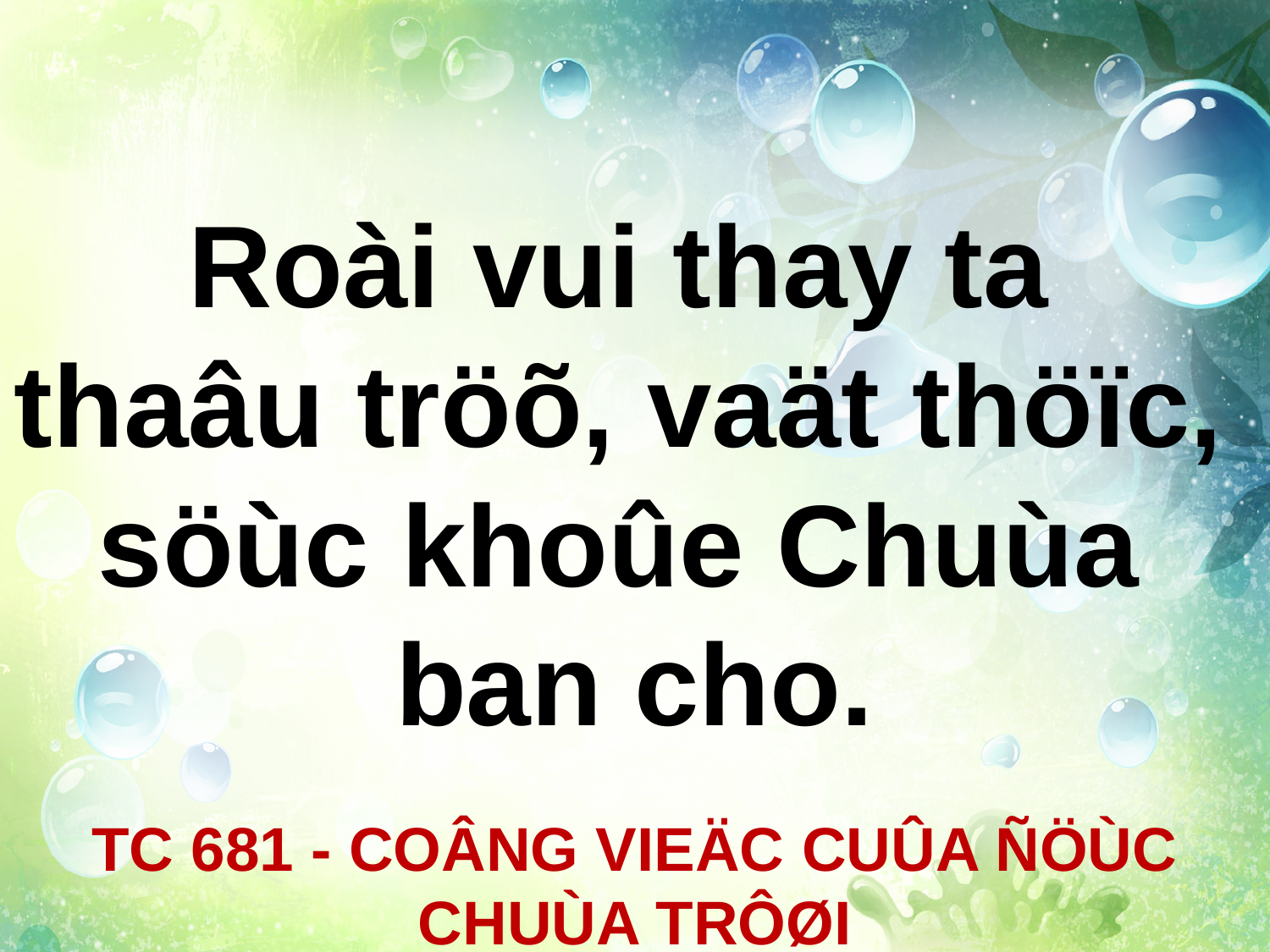

Roài vui thay ta
thaâu tröõ, vaät thöïc,
söùc khoûe Chuùa
ban cho.
TC 681 - COÂNG VIEÄC CUÛA ÑÖÙC CHUÙA TRÔØI